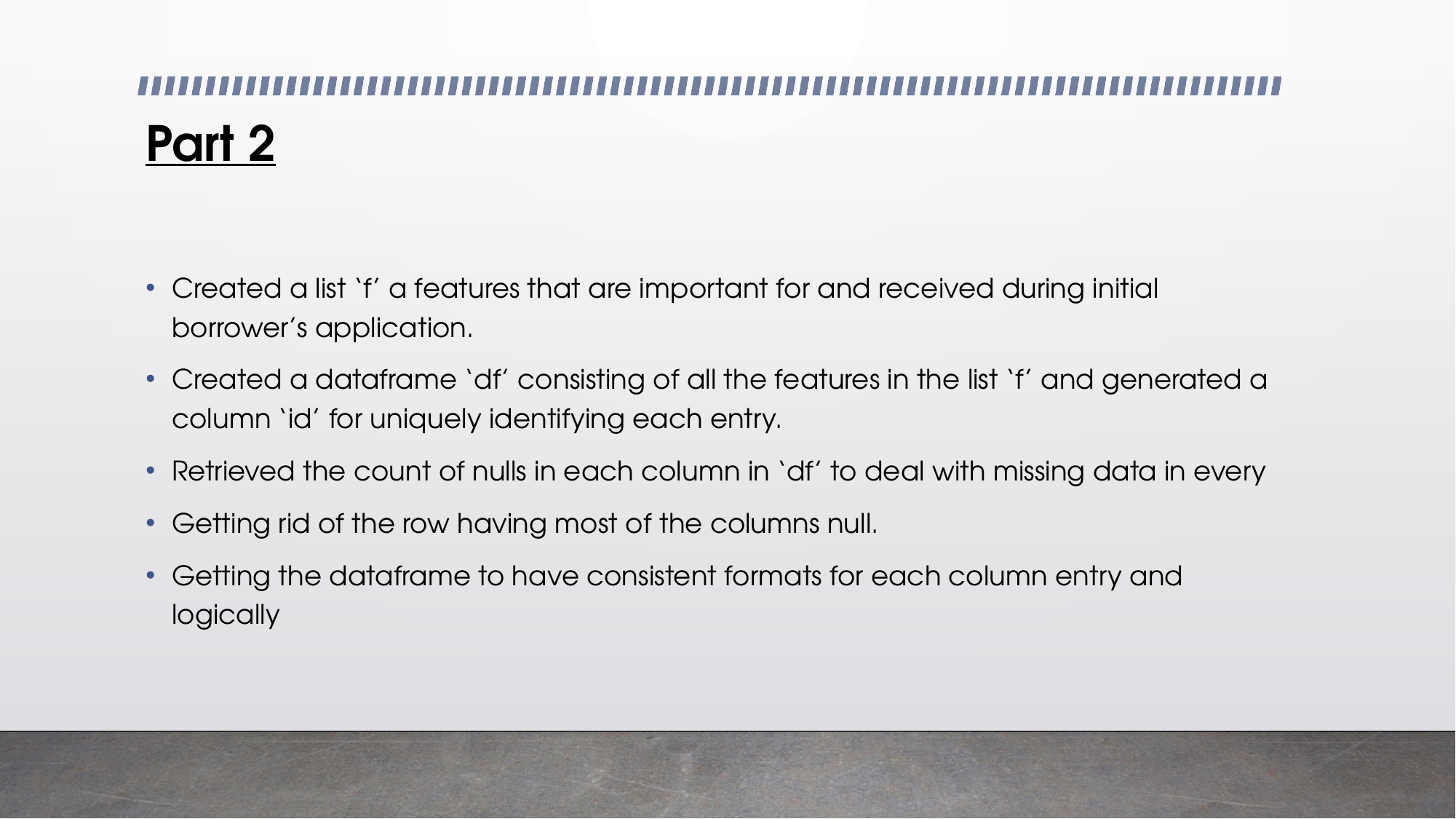

# Part 2
Created a list ‘f’ a features that are important for and received during initial borrower’s application.
Created a dataframe ‘df’ consisting of all the features in the list ‘f’ and generated a column ‘id’ for uniquely identifying each entry.
Retrieved the count of nulls in each column in ‘df’ to deal with missing data in every
Getting rid of the row having most of the columns null.
Getting the dataframe to have consistent formats for each column entry and logically